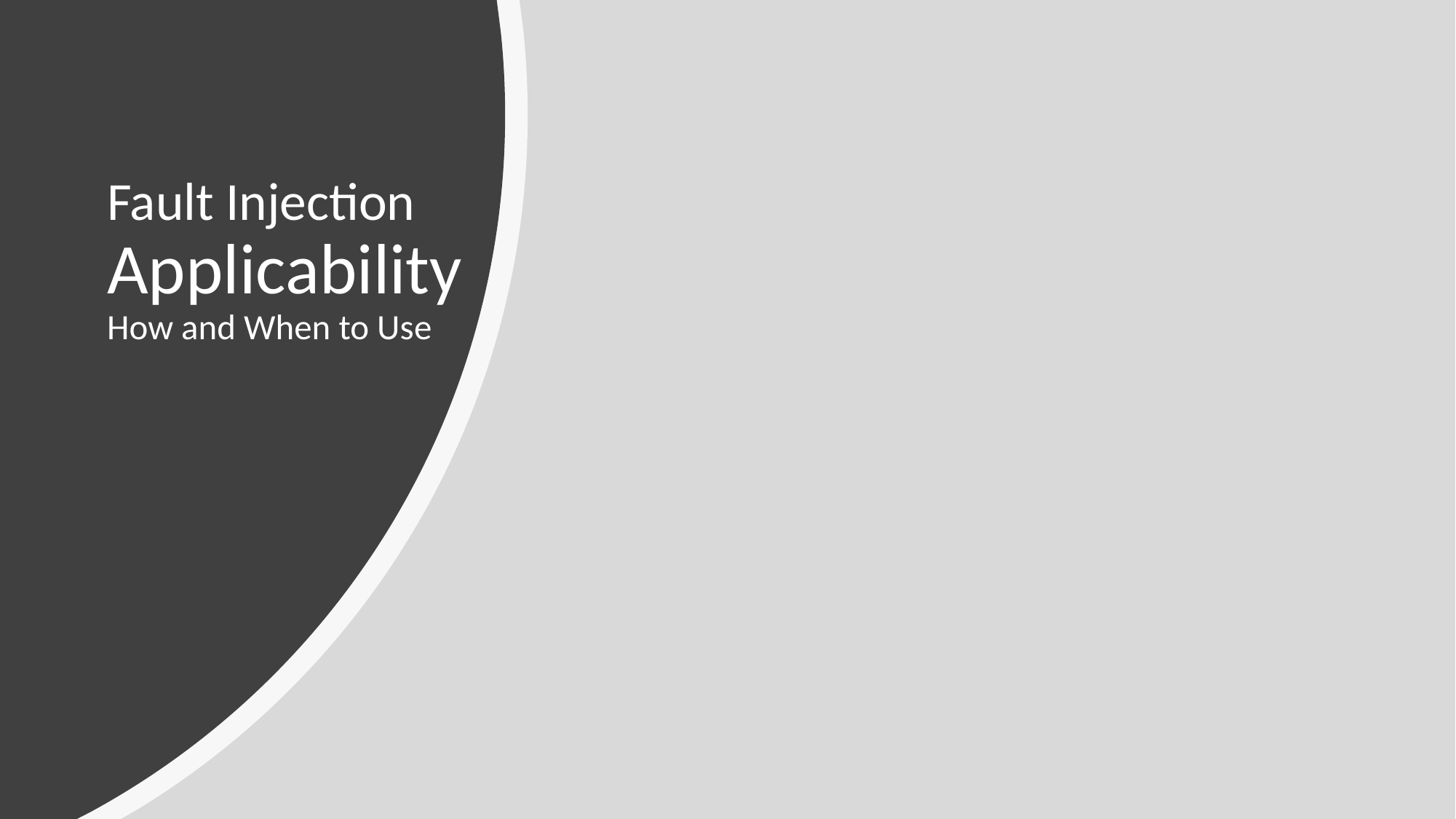

# Fault Injection Applicability How and When to Use